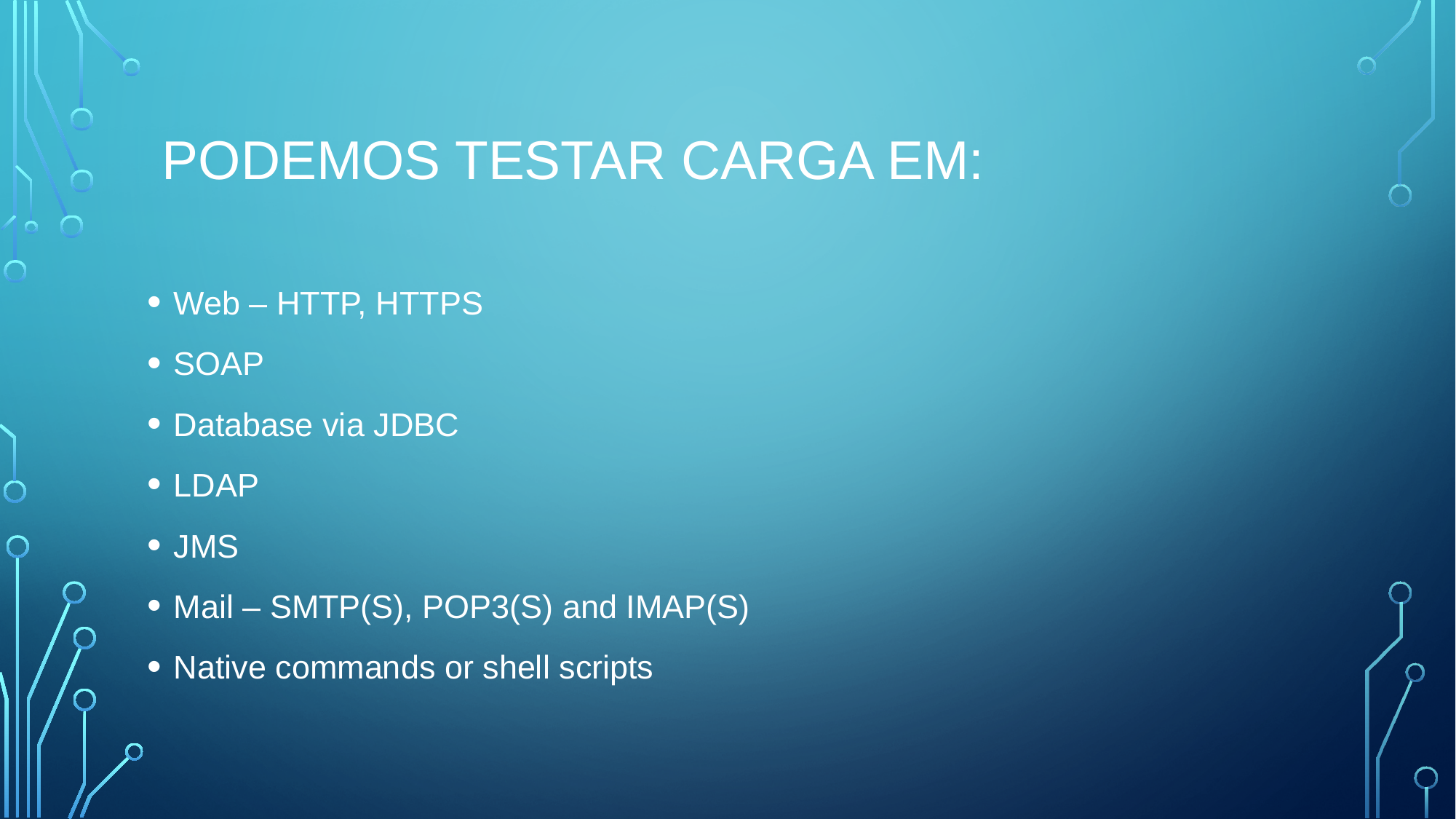

# Podemos testar carga em:
Web – HTTP, HTTPS
SOAP
Database via JDBC
LDAP
JMS
Mail – SMTP(S), POP3(S) and IMAP(S)
Native commands or shell scripts